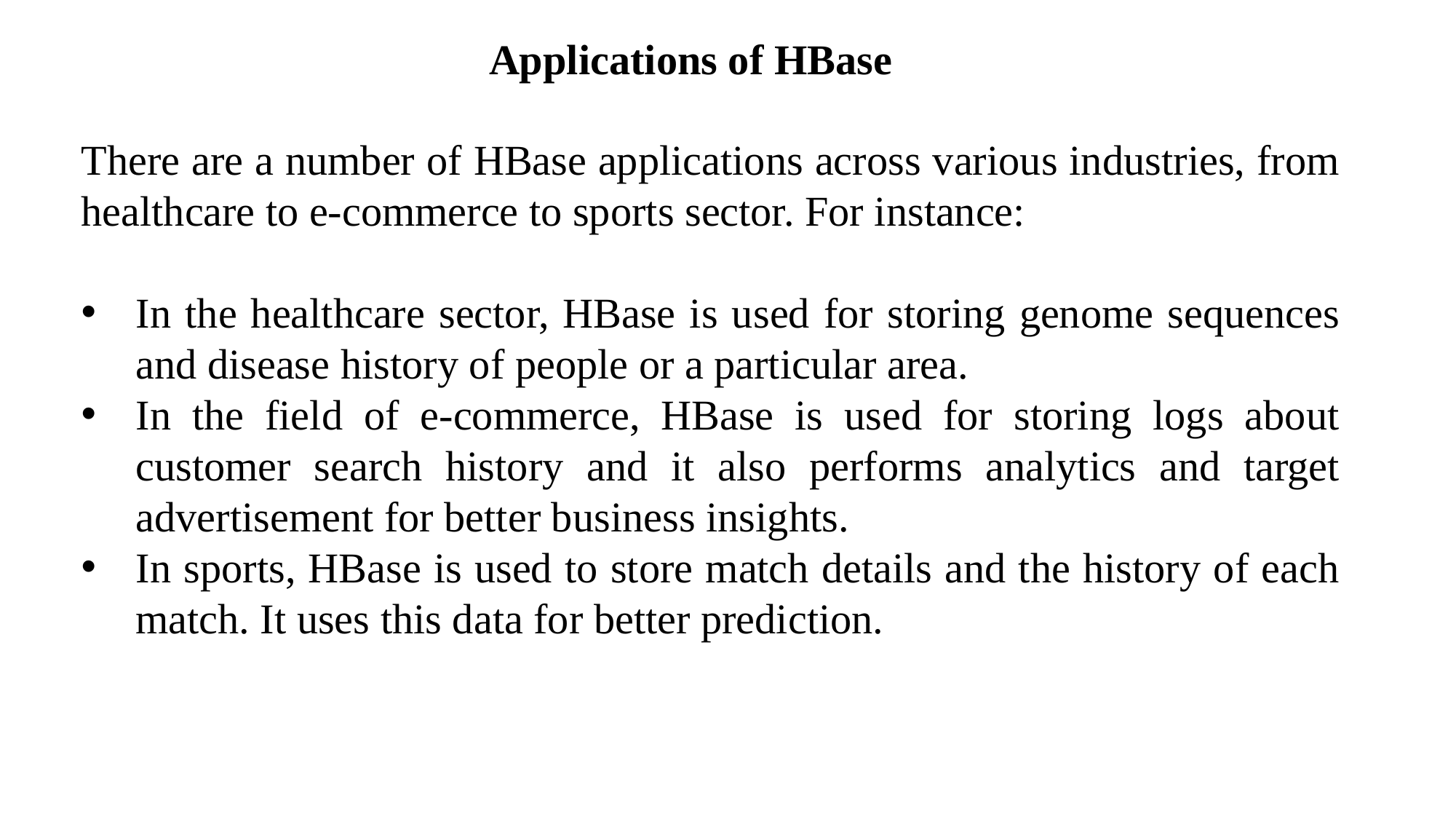

Applications of HBase
There are a number of HBase applications across various industries, from healthcare to e-commerce to sports sector. For instance:

In the healthcare sector, HBase is used for storing genome sequences and disease history of people or a particular area.
In the field of e-commerce, HBase is used for storing logs about customer search history and it also performs analytics and target advertisement for better business insights.
In sports, HBase is used to store match details and the history of each match. It uses this data for better prediction.